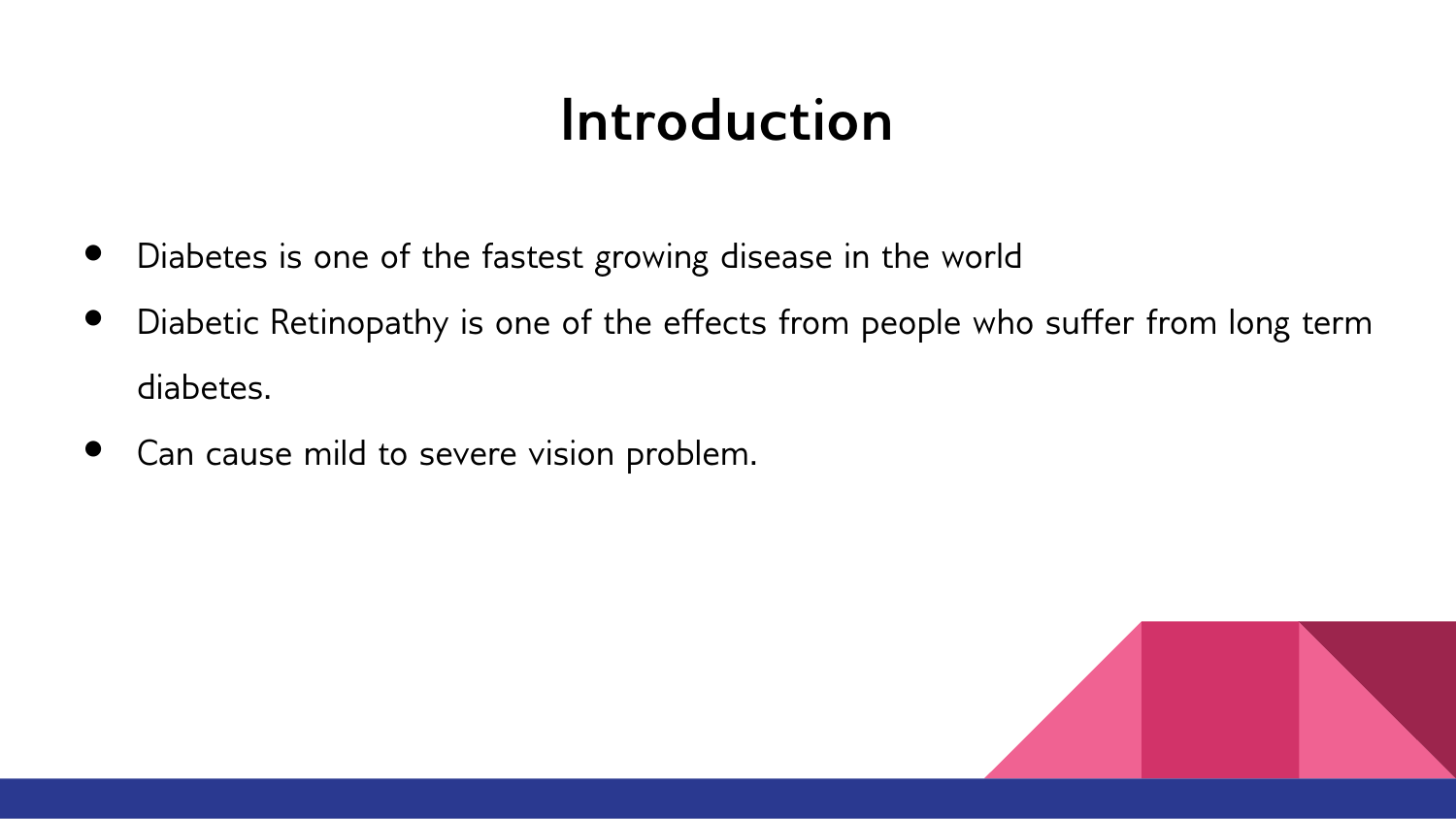

# Introduction
Diabetes is one of the fastest growing disease in the world
Diabetic Retinopathy is one of the effects from people who suffer from long term diabetes.
Can cause mild to severe vision problem.